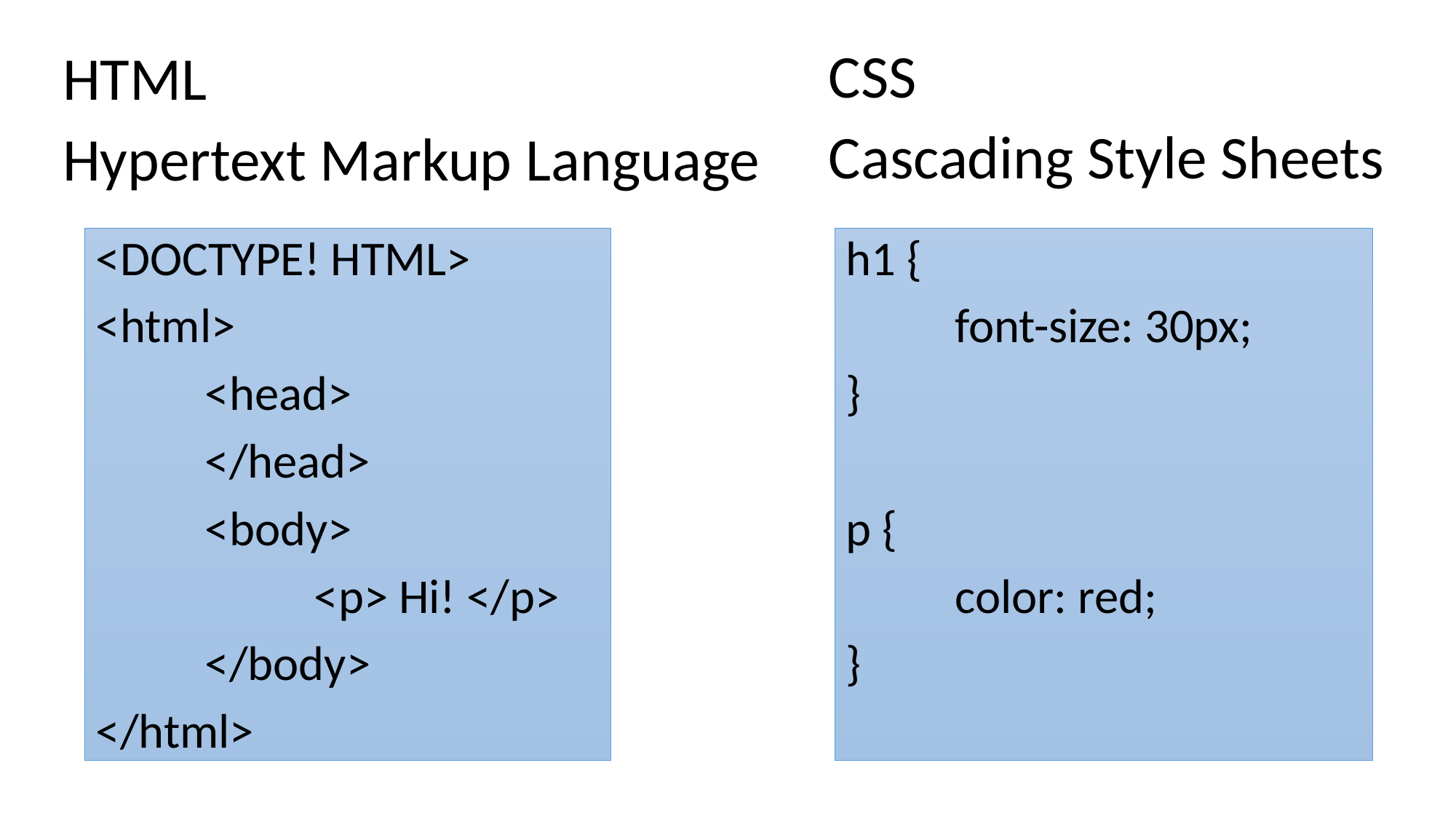

CSS
Cascading Style Sheets
HTML
Hypertext Markup Language
<DOCTYPE! HTML>
<html>
	<head>
	</head>
	<body>
		<p> Hi! </p>
	</body>
</html>
h1 {
	font-size: 30px;
}

p {
	color: red;
}